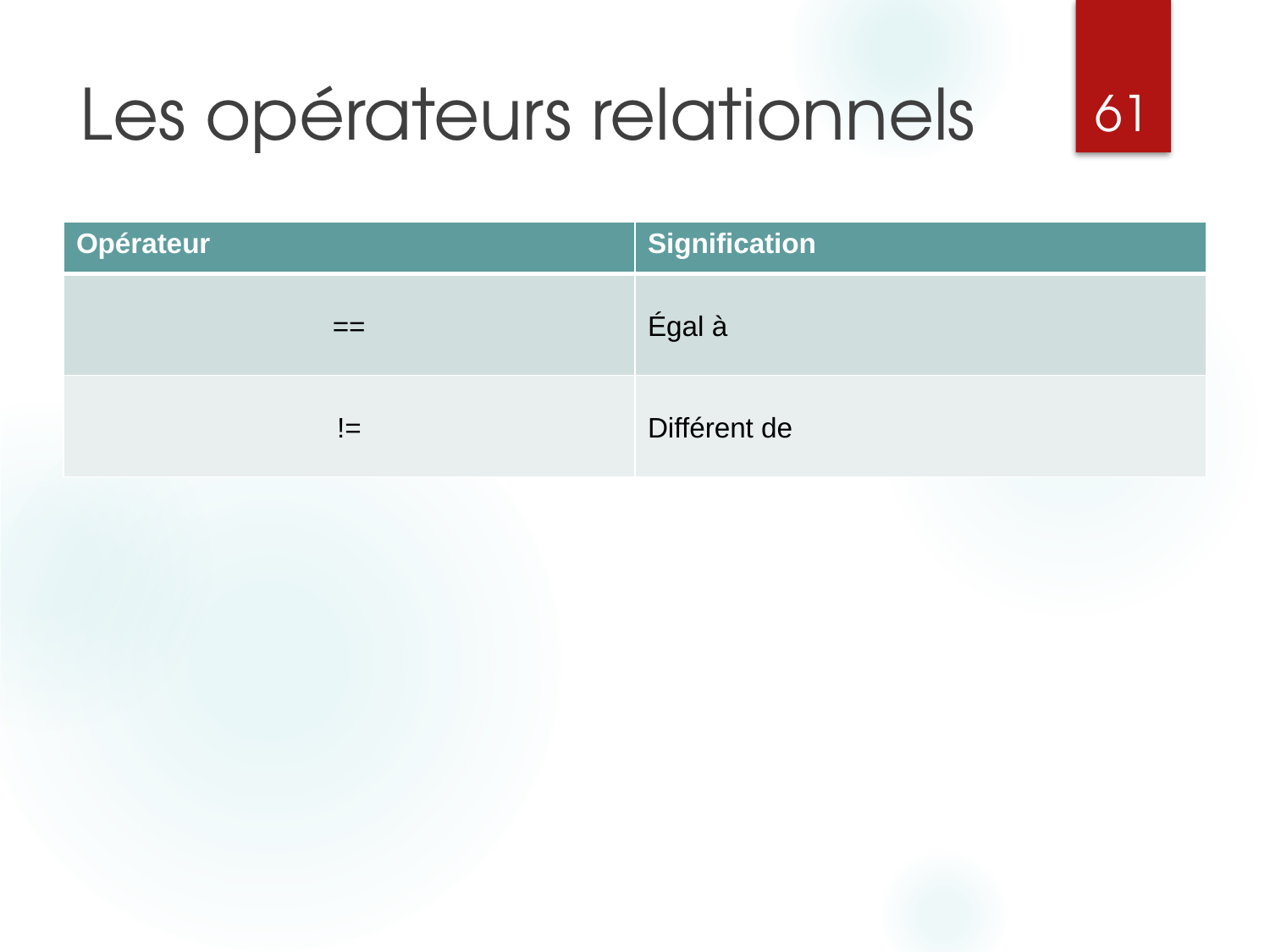

61
# Les opérateurs relationnels
| Opérateur | Signification |
| --- | --- |
| == | Égal à |
| != | Différent de |